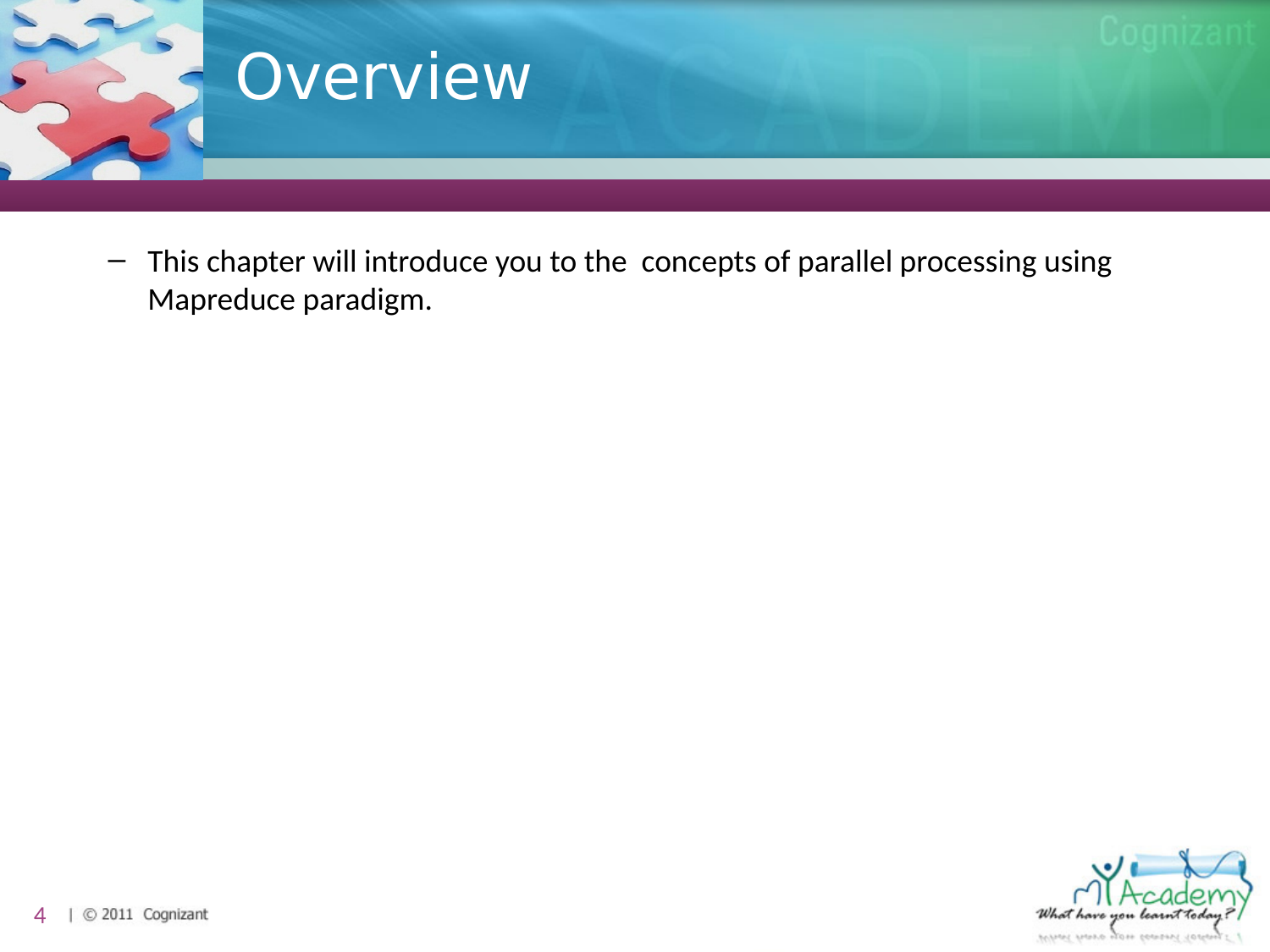

# Overview
This chapter will introduce you to the  concepts of parallel processing using Mapreduce paradigm.

4